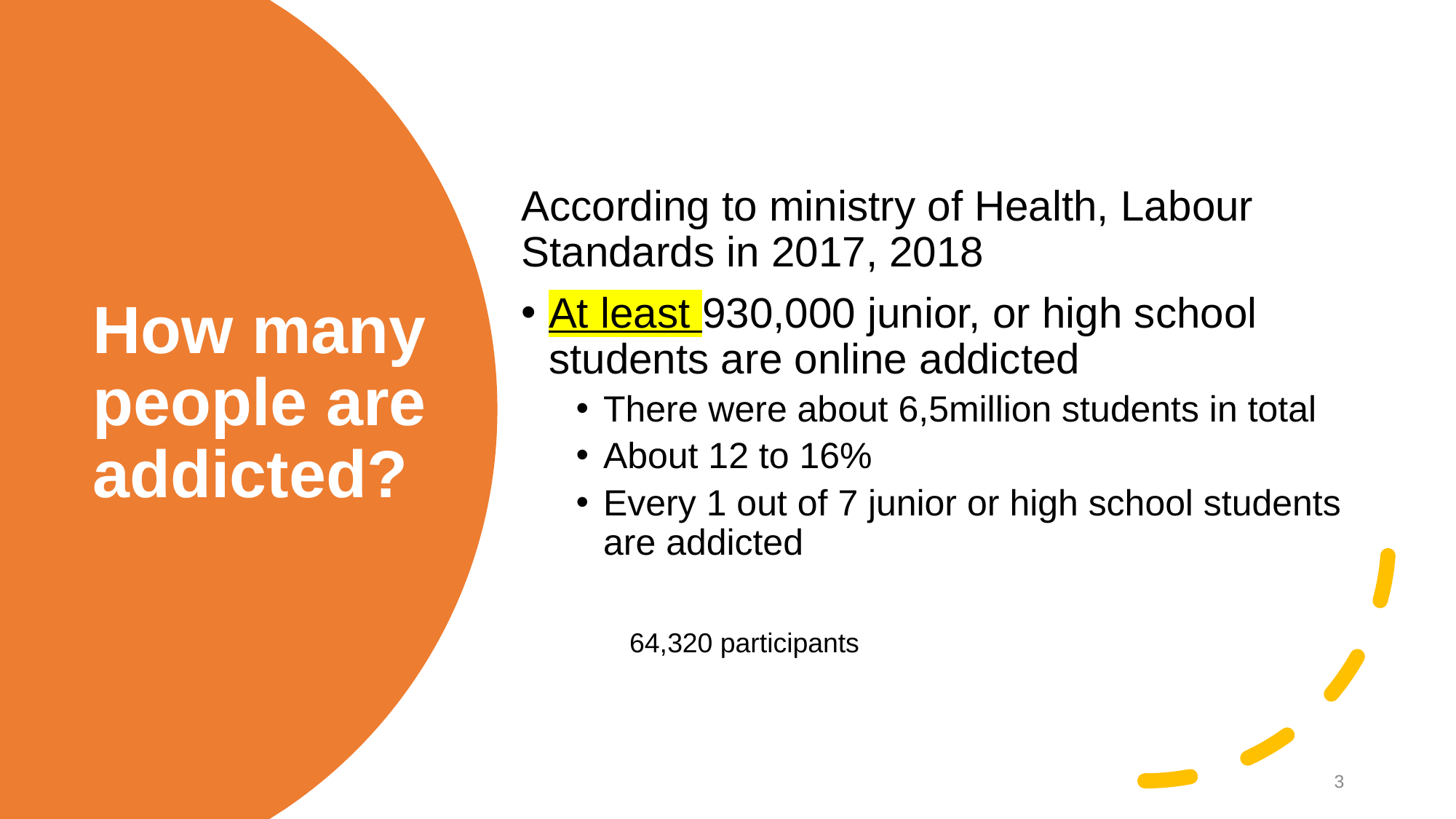

According to ministry of Health, Labour Standards in 2017, 2018
At least 930,000 junior, or high school students are online addicted
There were about 6,5million students in total
About 12 to 16%
Every 1 out of 7 junior or high school students are addicted

# How many people are addicted?

64,320 participants
3